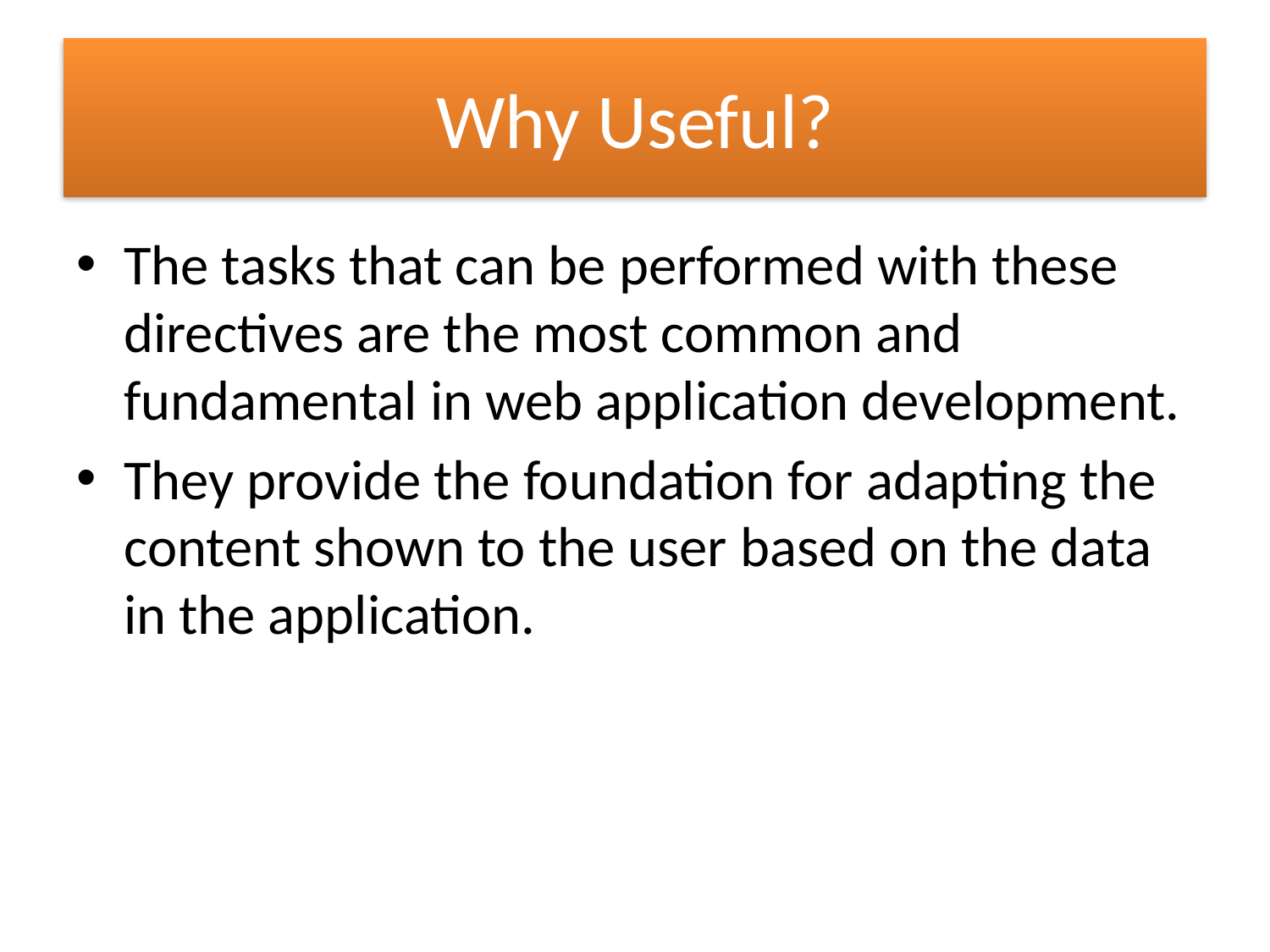

# Why Useful?
The tasks that can be performed with these directives are the most common and fundamental in web application development.
They provide the foundation for adapting the content shown to the user based on the data in the application.